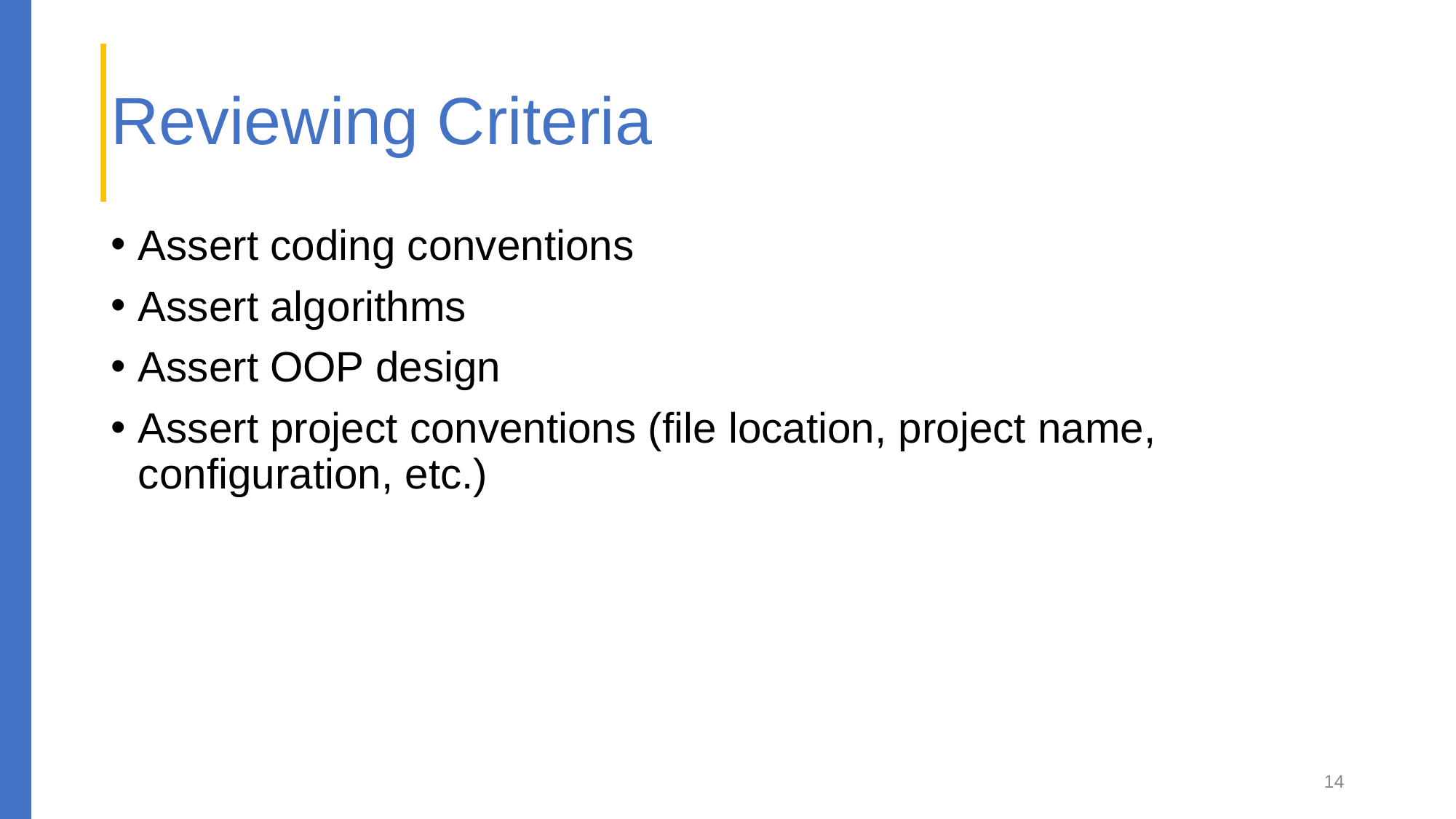

# Reviewing Criteria
Assert coding conventions
Assert algorithms
Assert OOP design
Assert project conventions (file location, project name, configuration, etc.)
14